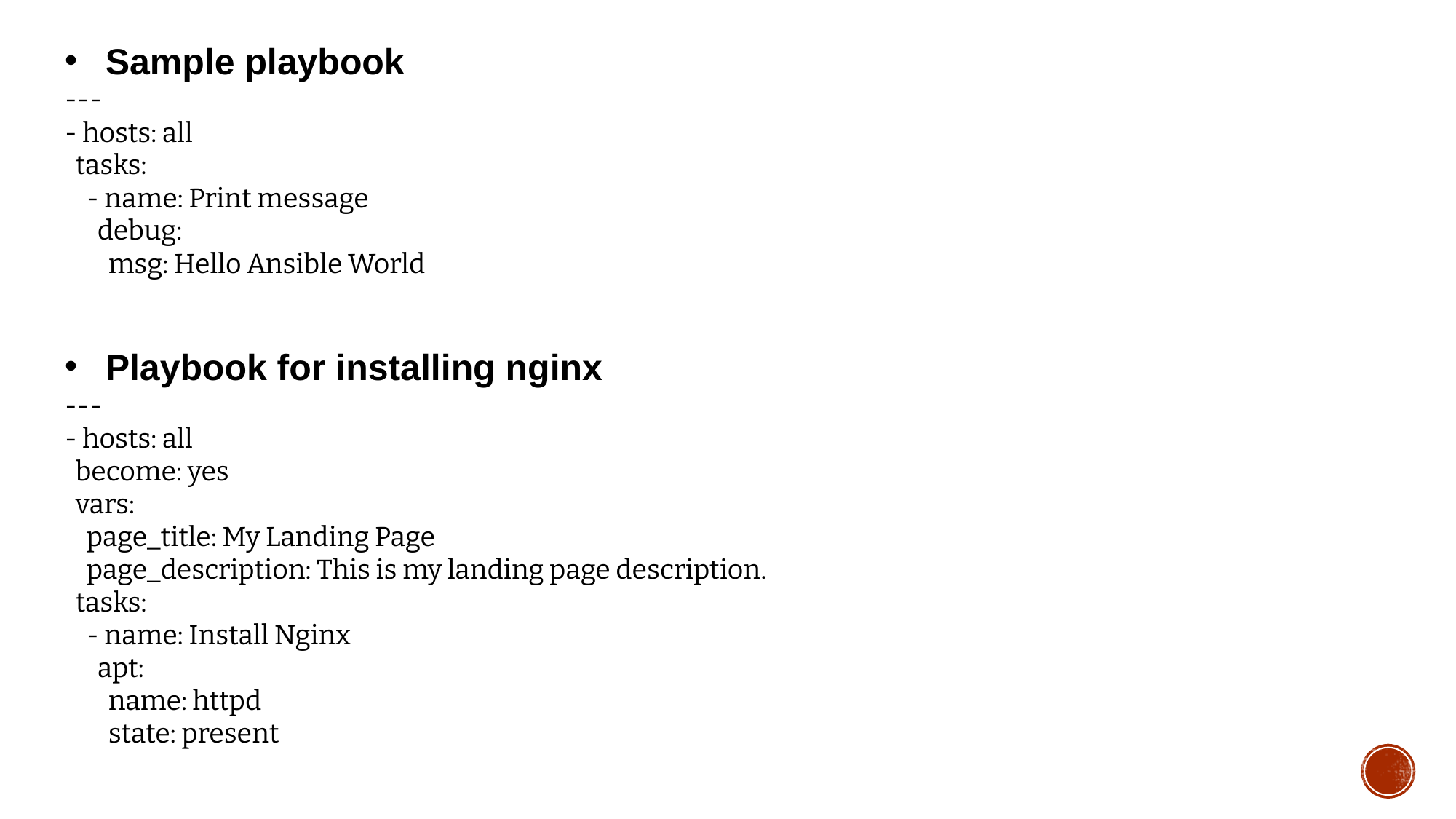

Sample playbook
---
- hosts: all
  tasks:
    - name: Print message
      debug:
        msg: Hello Ansible World

Playbook for installing nginx
---
- hosts: all
  become: yes
  vars:
    page_title: My Landing Page
    page_description: This is my landing page description.
  tasks:
    - name: Install Nginx
      apt:
        name: httpd
        state: present